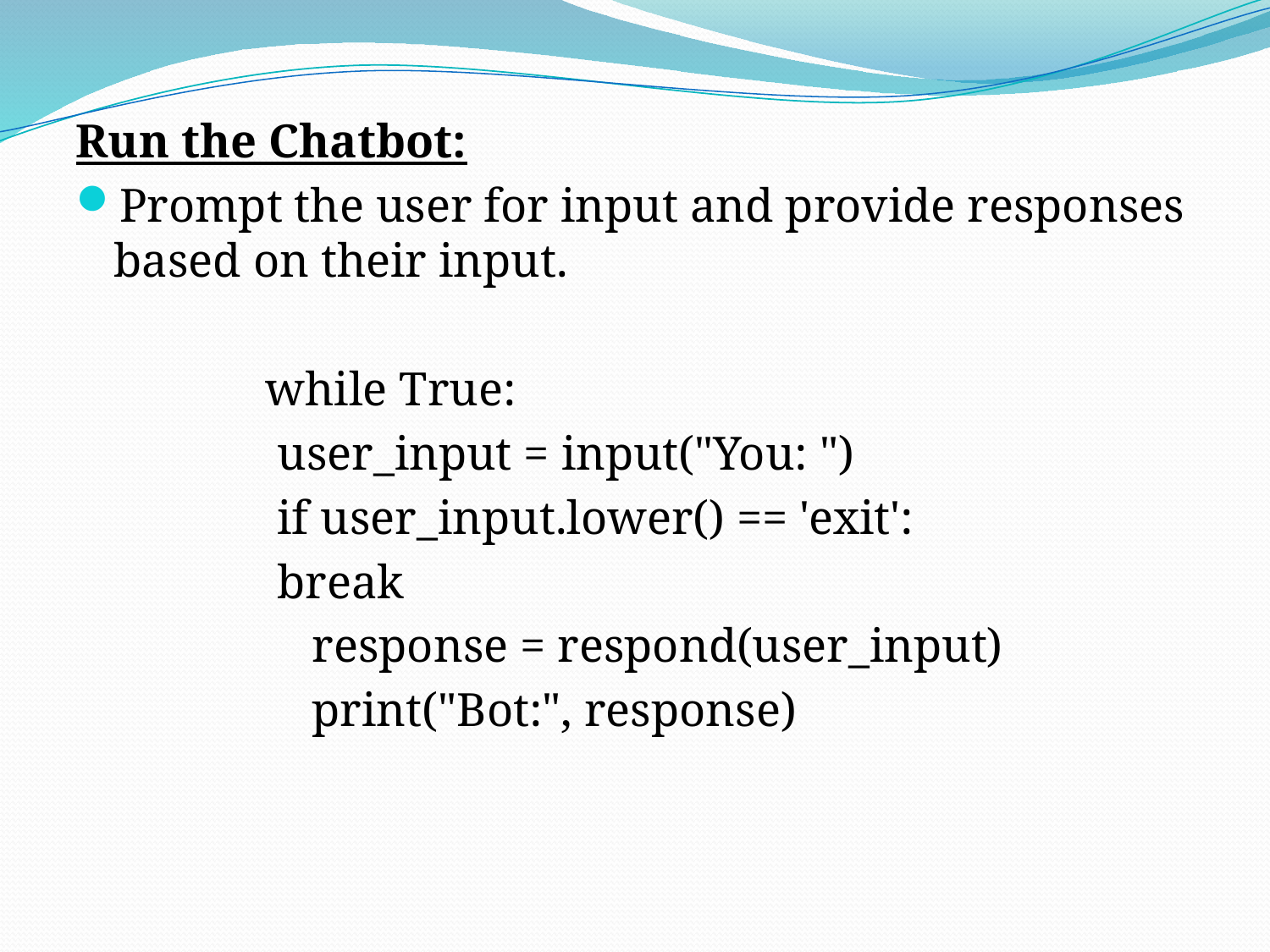

Run the Chatbot:
Prompt the user for input and provide responses based on their input.

                while True:
                 user_input = input("You: ")
                 if user_input.lower() == 'exit':
                 break
		      response = respond(user_input)
		      print("Bot:", response)